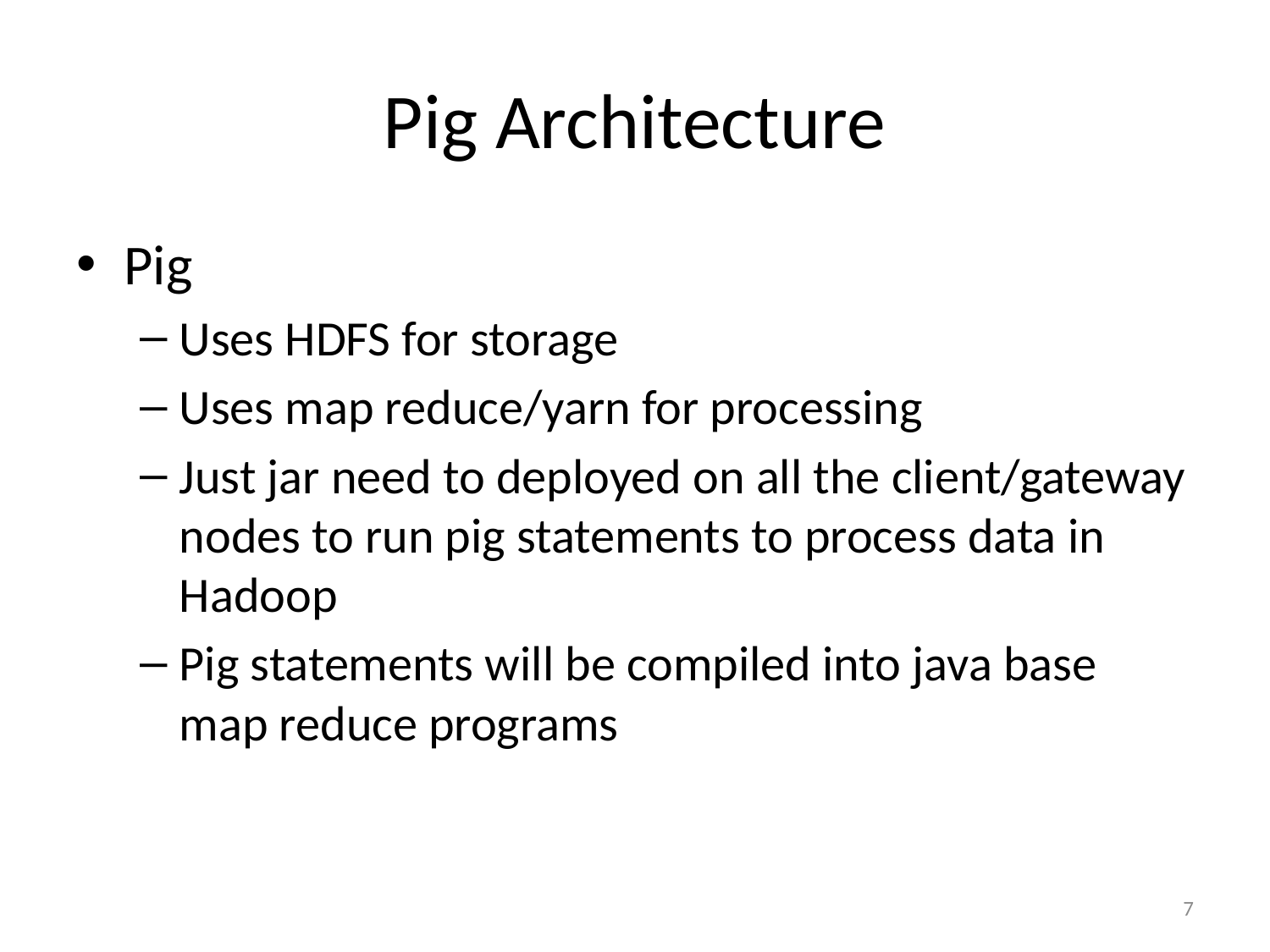

# Pig Architecture
Pig
Uses HDFS for storage
Uses map reduce/yarn for processing
Just jar need to deployed on all the client/gateway nodes to run pig statements to process data in Hadoop
Pig statements will be compiled into java base map reduce programs
7